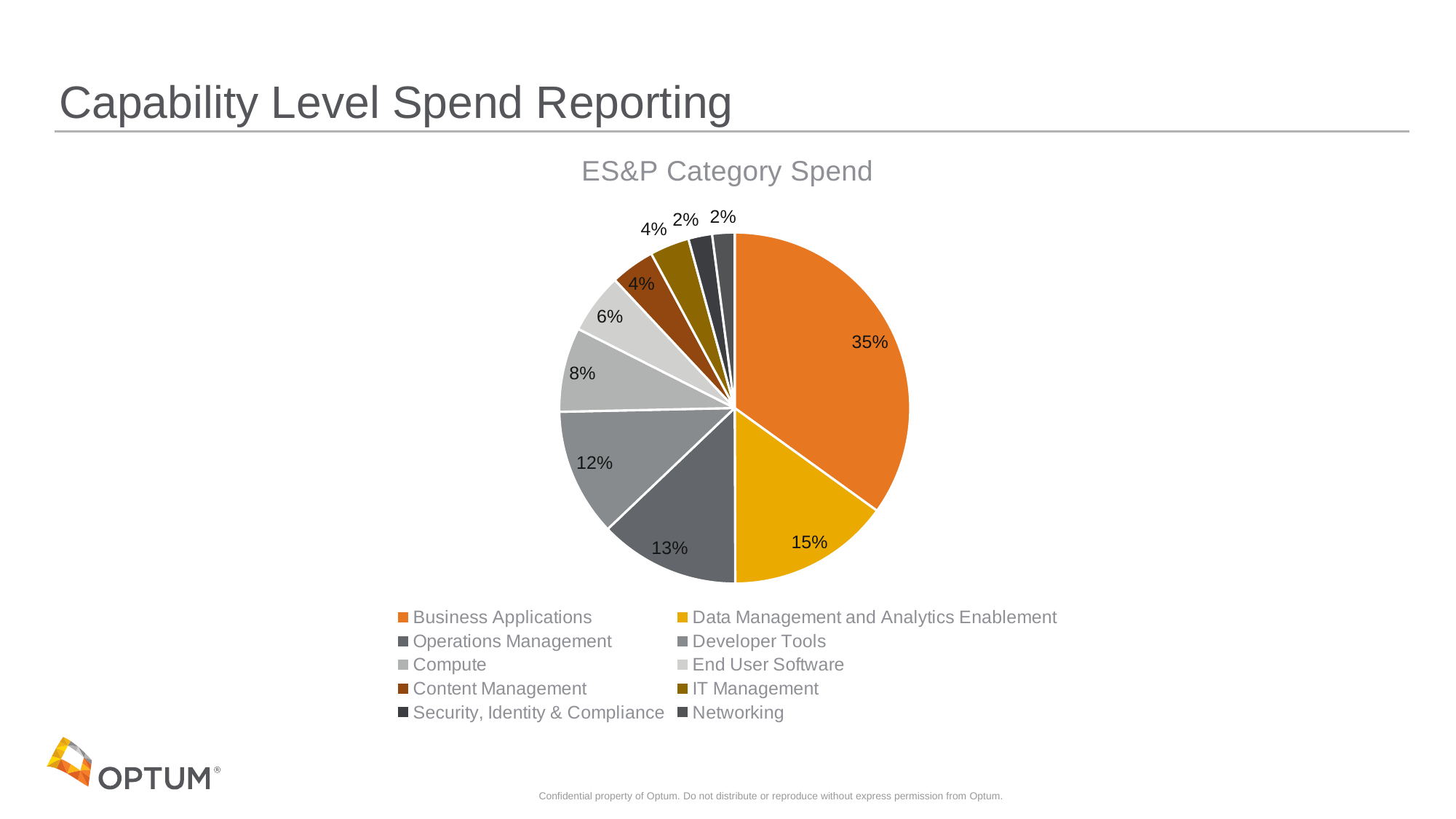

# Capability Level Spend Reporting

### Chart: ES&P Category Spend

| Category | Total Spend |
|---|---|
| Business Applications | 192702498.0 |
| Data Management and Analytics Enablement | 82709089.0 |
| Operations Management | 71314719.0 |
| Developer Tools | 64902399.0 |
| Compute | 42938067.0 |
| End User Software | 30753178.0 |
| Content Management | 22520920.0 |
| IT Management | 20066367.0 |
| Security, Identity & Compliance | 12070939.0 |
| Networking | 11388449.0 |
Confidential property of Optum. Do not distribute or reproduce without express permission from Optum.